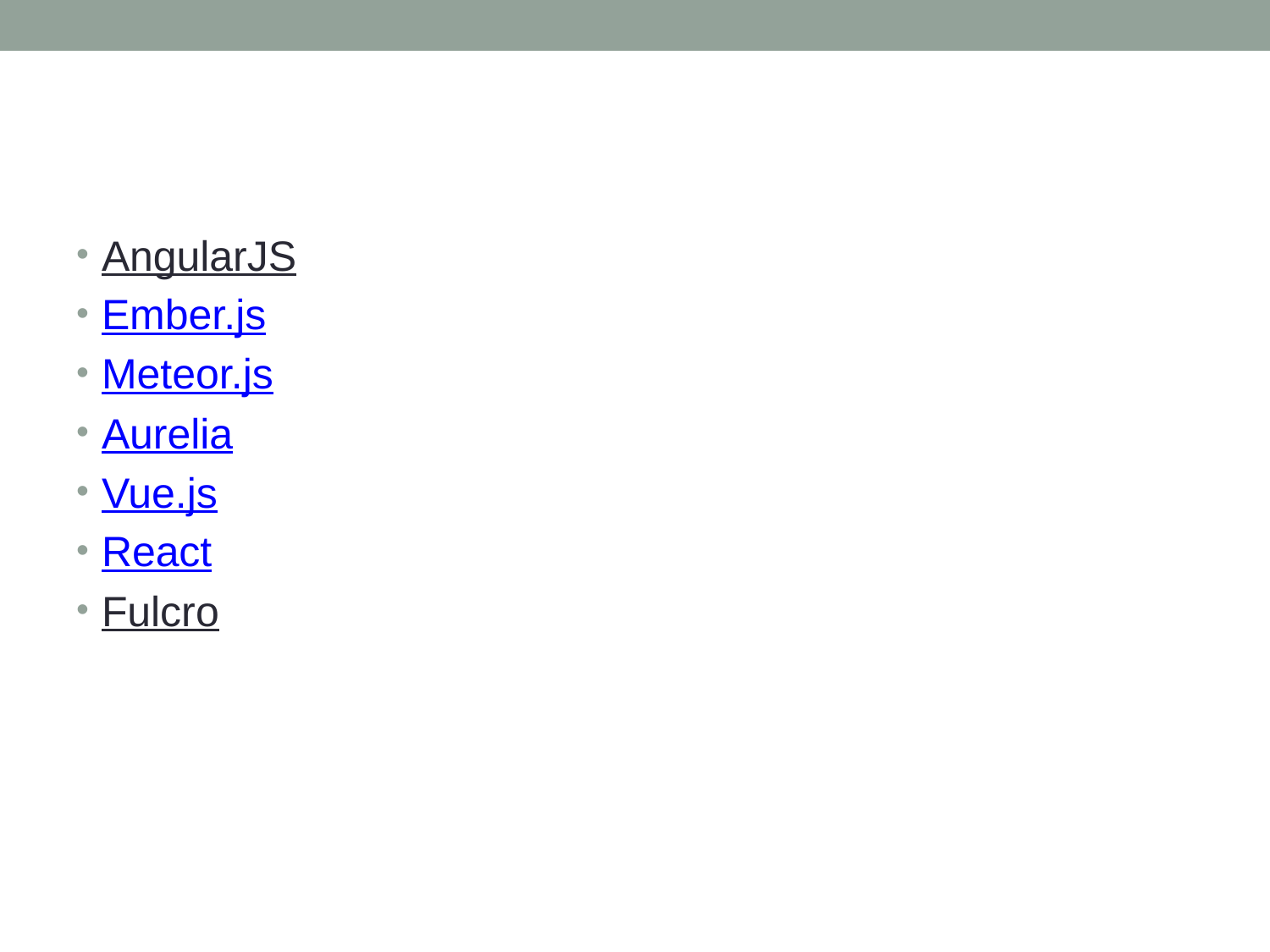

#
AngularJS
Ember.js
Meteor.js
Aurelia
Vue.js
React
Fulcro